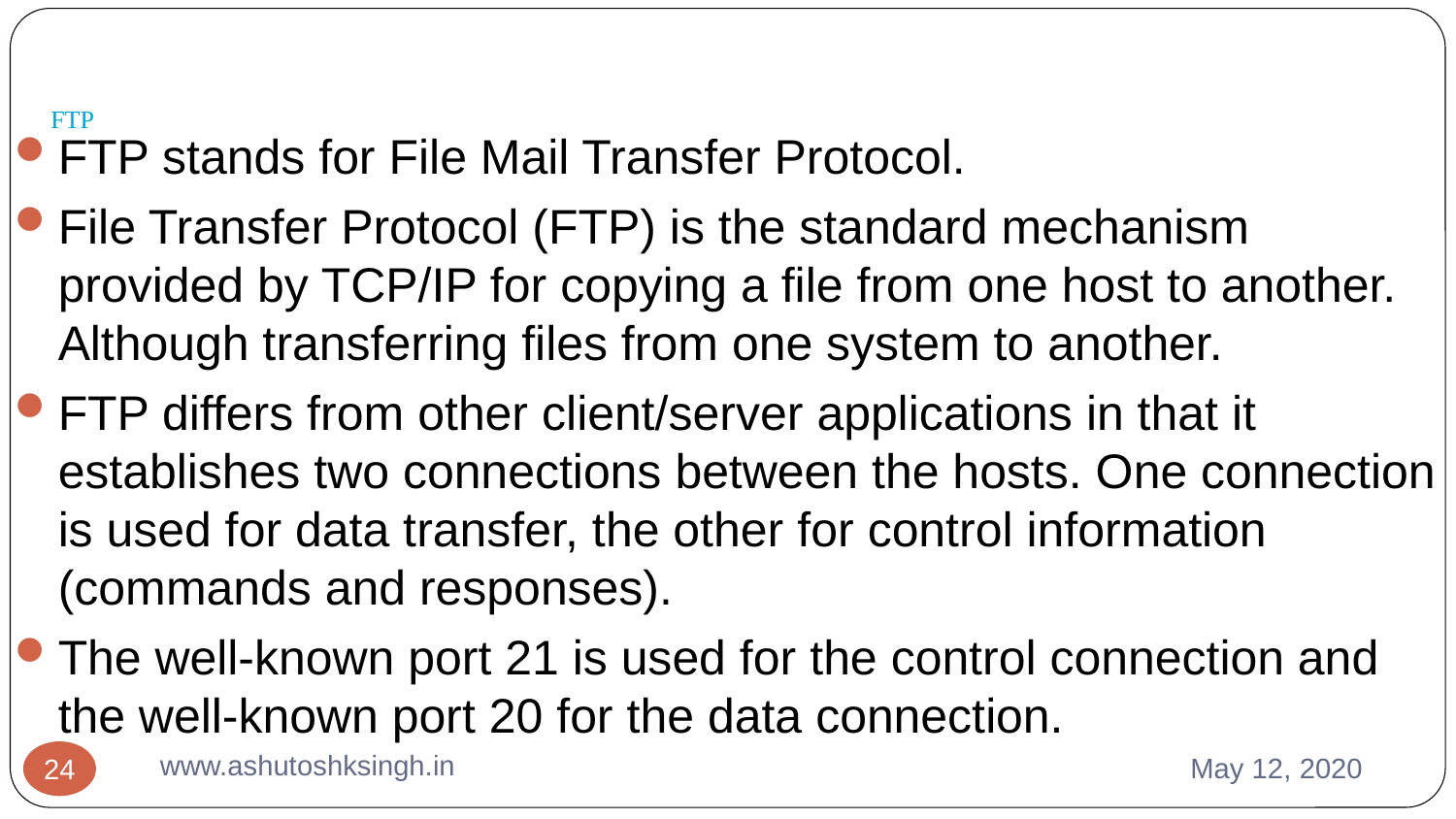

# FTP
FTP stands for File Mail Transfer Protocol.
File Transfer Protocol (FTP) is the standard mechanism provided by TCP/IP for copying a file from one host to another. Although transferring files from one system to another.
FTP differs from other client/server applications in that it establishes two connections between the hosts. One connection is used for data transfer, the other for control information (commands and responses).
The well-known port 21 is used for the control connection and the well-known port 20 for the data connection.

www.ashutoshksingh.in
May 12, 2020
24